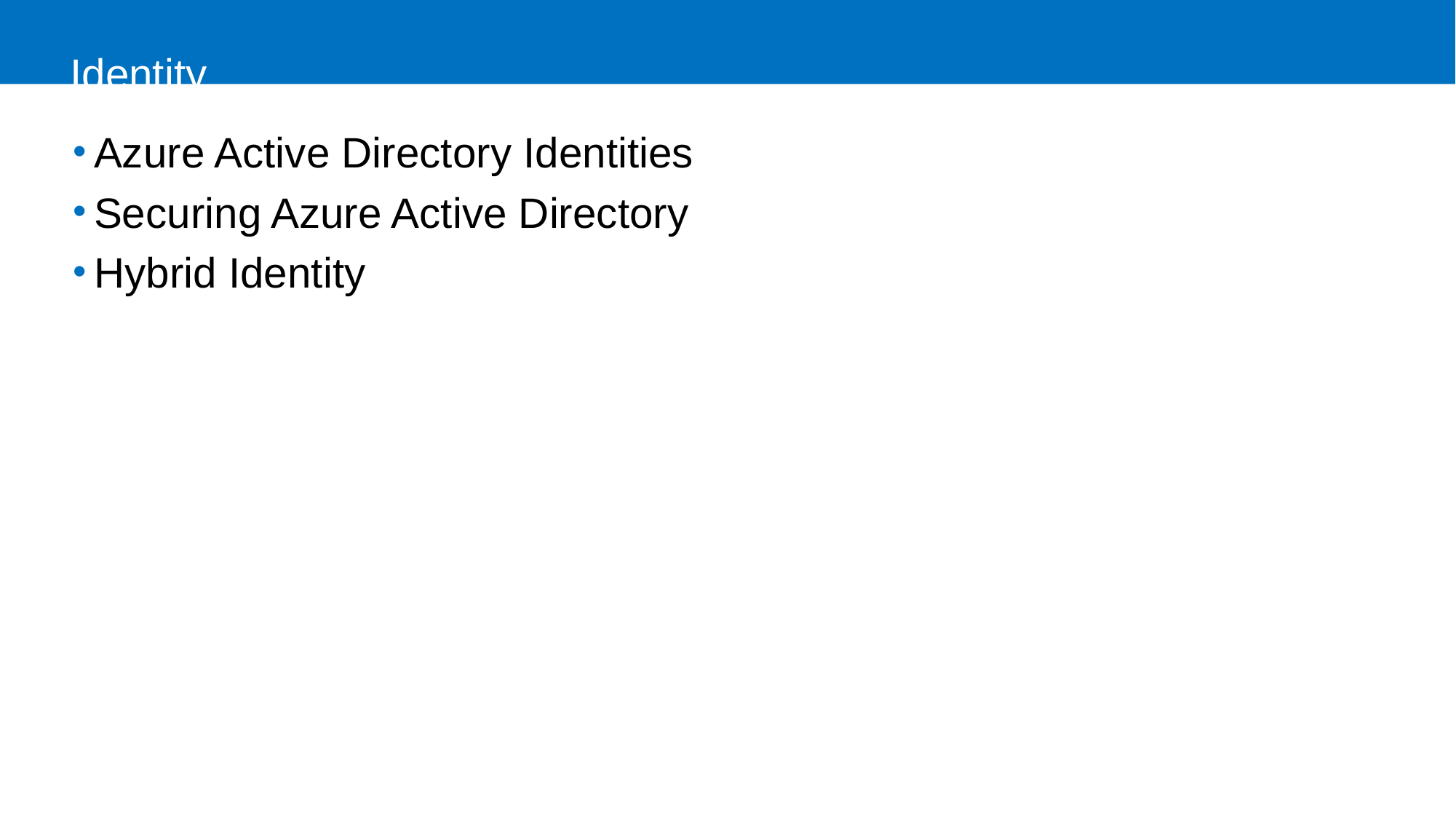

# Identity
Azure Active Directory Identities
Securing Azure Active Directory
Hybrid Identity